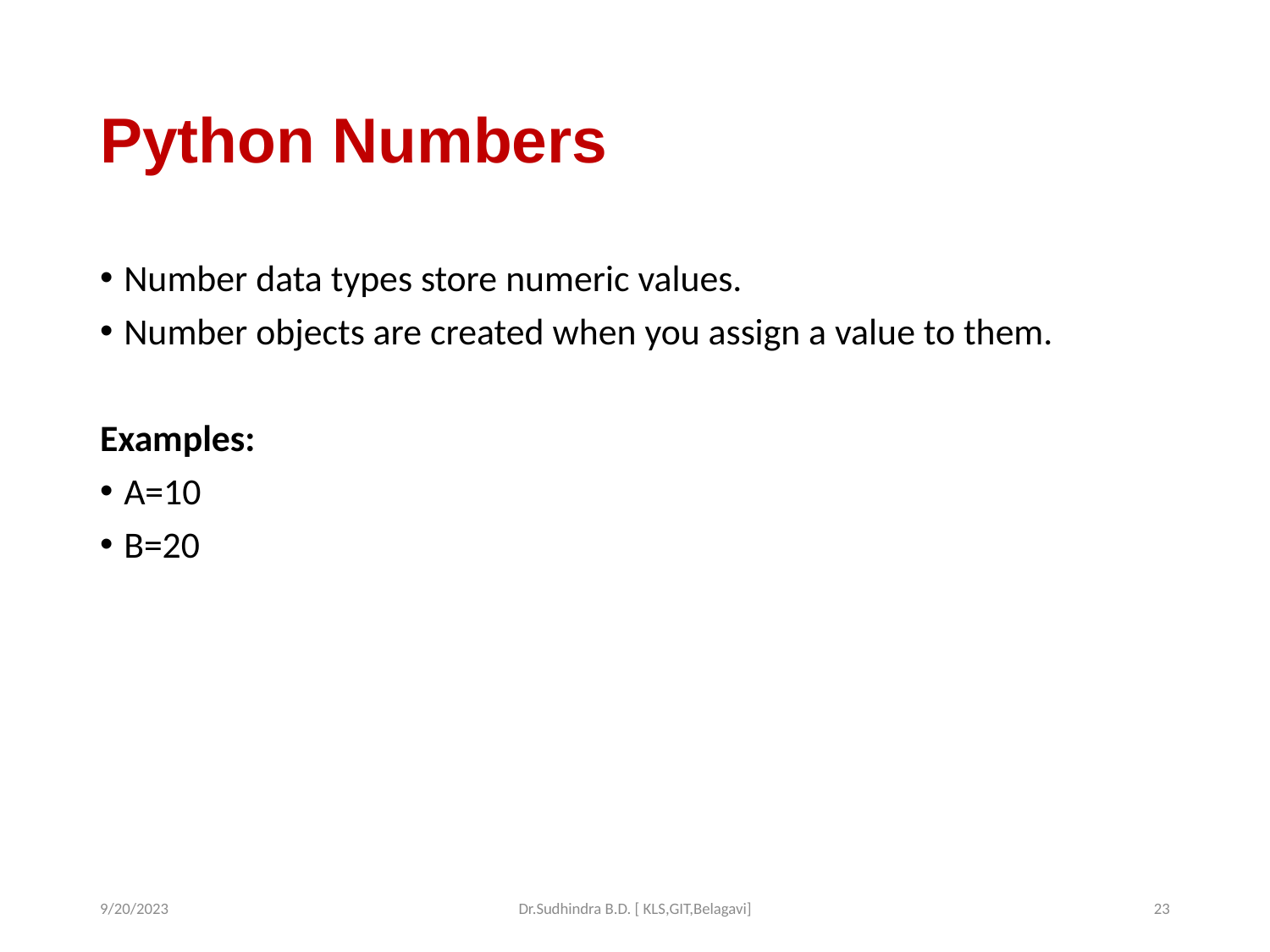

# Python Numbers
Number data types store numeric values.
Number objects are created when you assign a value to them.

Examples:
A=10
B=20
9/20/2023
Dr.Sudhindra B.D. [ KLS,GIT,Belagavi]
23